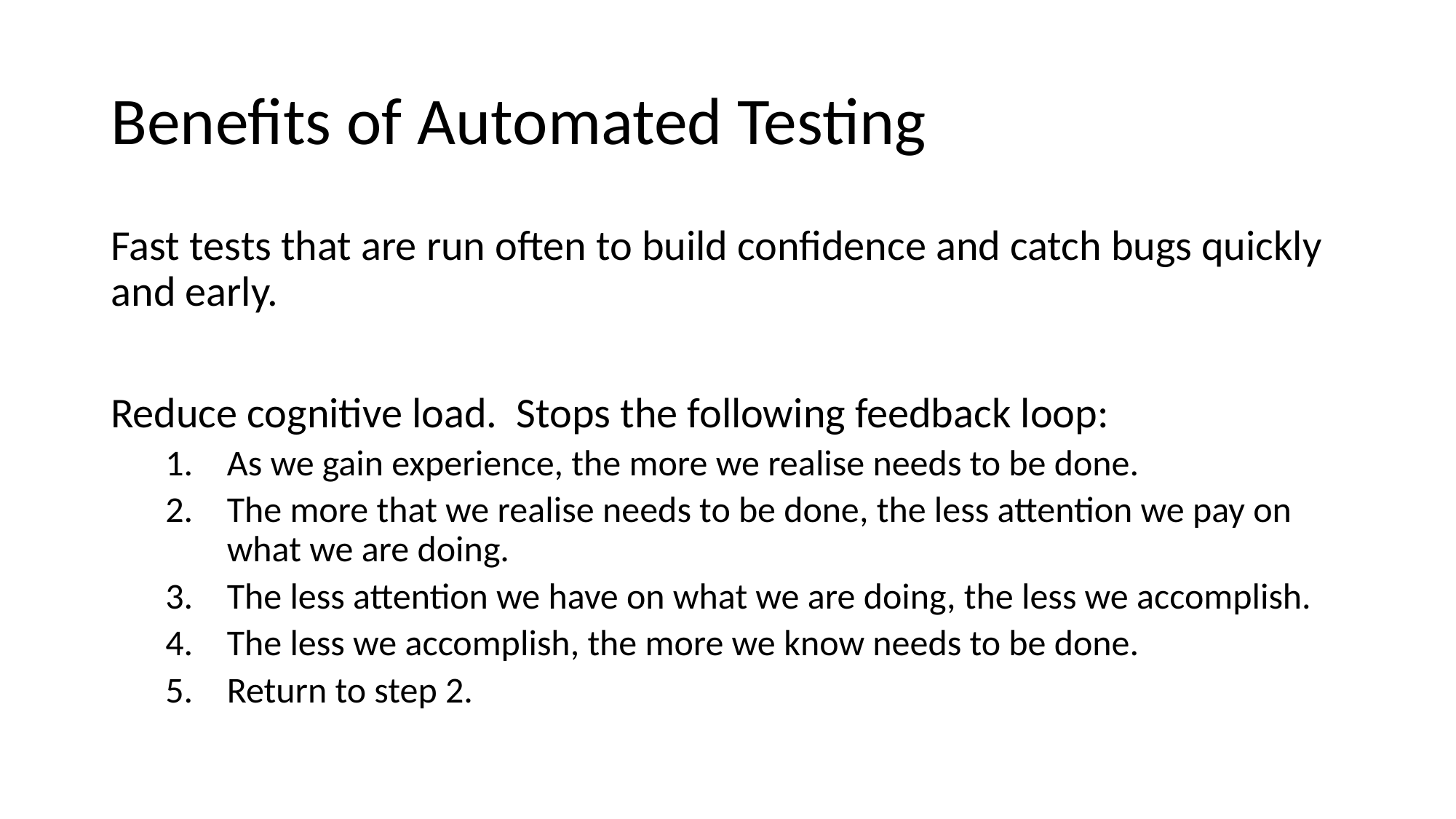

# Benefits of Automated Testing
Fast tests that are run often to build confidence and catch bugs quickly and early.

Reduce cognitive load.  Stops the following feedback loop:
As we gain experience, the more we realise needs to be done.
The more that we realise needs to be done, the less attention we pay on what we are doing.
The less attention we have on what we are doing, the less we accomplish.
The less we accomplish, the more we know needs to be done.
Return to step 2.